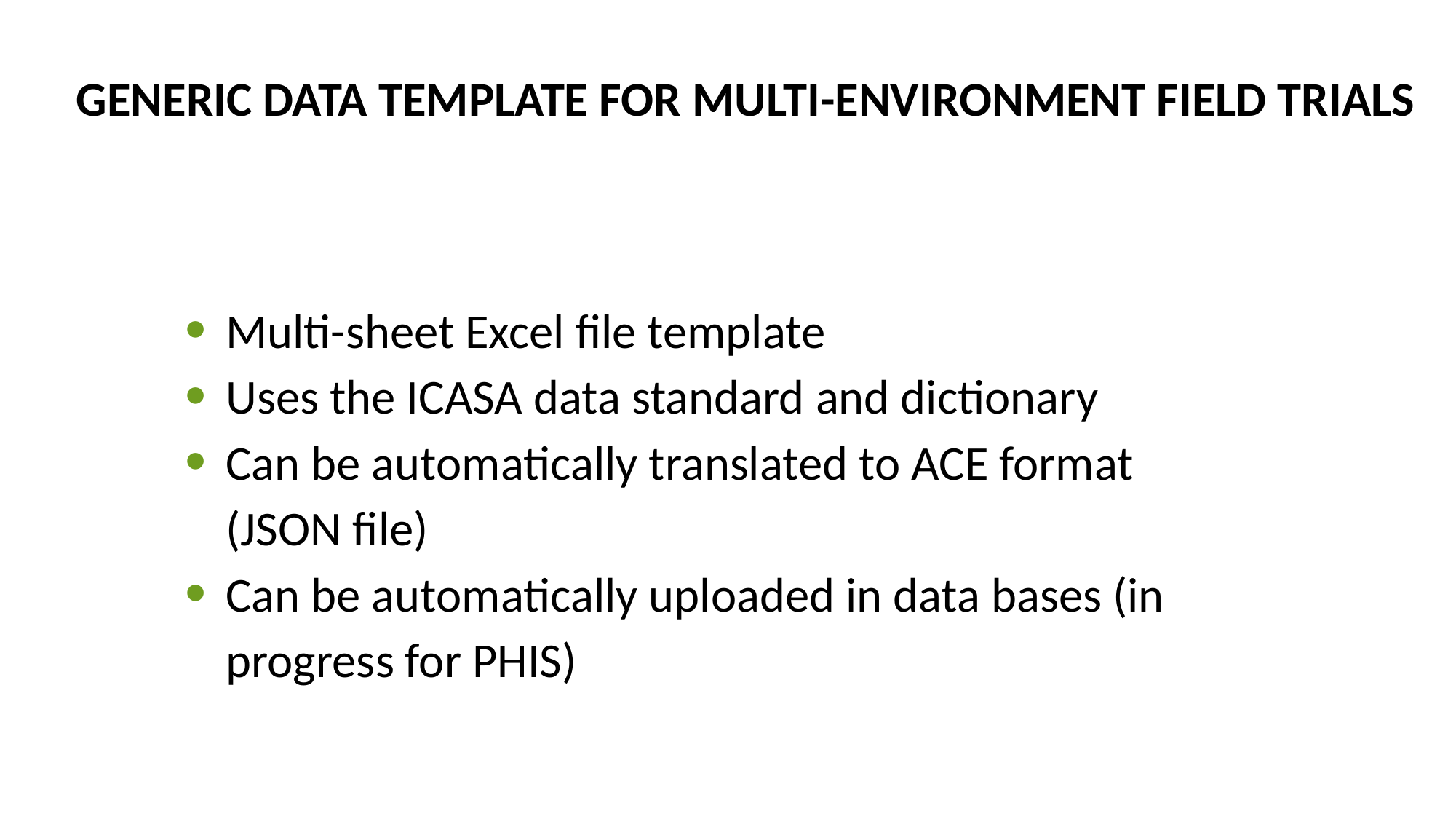

GENERIC DATA TEMPLATE FOR MULTI-ENVIRONMENT FIELD TRIALS
Multi-sheet Excel file template
Uses the ICASA data standard and dictionary
Can be automatically translated to ACE format (JSON file)
Can be automatically uploaded in data bases (in progress for PHIS)